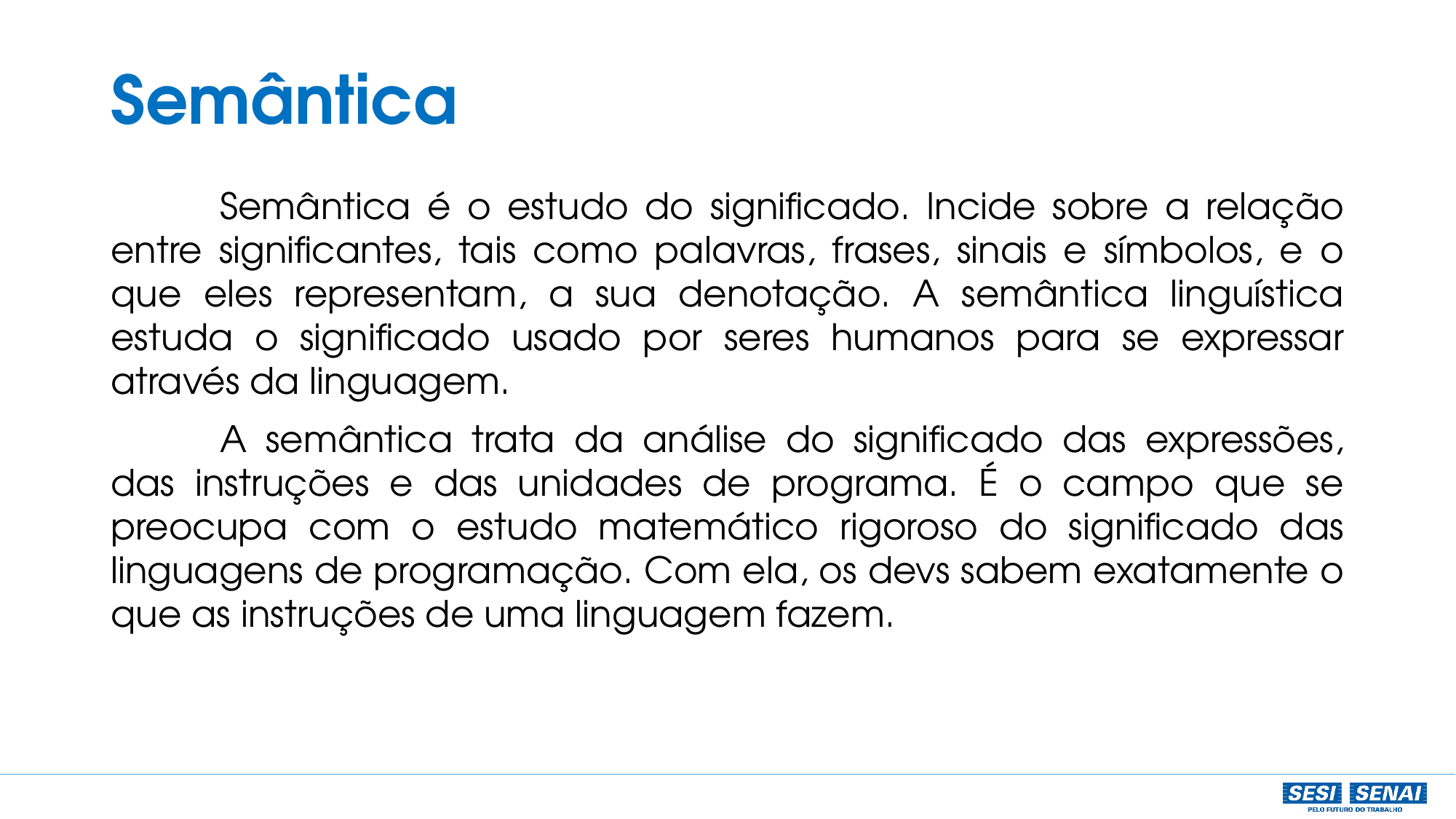

# Semântica
	Semântica é o estudo do significado. Incide sobre a relação entre significantes, tais como palavras, frases, sinais e símbolos, e o que eles representam, a sua denotação. A semântica linguística estuda o significado usado por seres humanos para se expressar através da linguagem.
	A semântica trata da análise do significado das expressões, das instruções e das unidades de programa. É o campo que se preocupa com o estudo matemático rigoroso do significado das linguagens de programação. Com ela, os devs sabem exatamente o que as instruções de uma linguagem fazem.